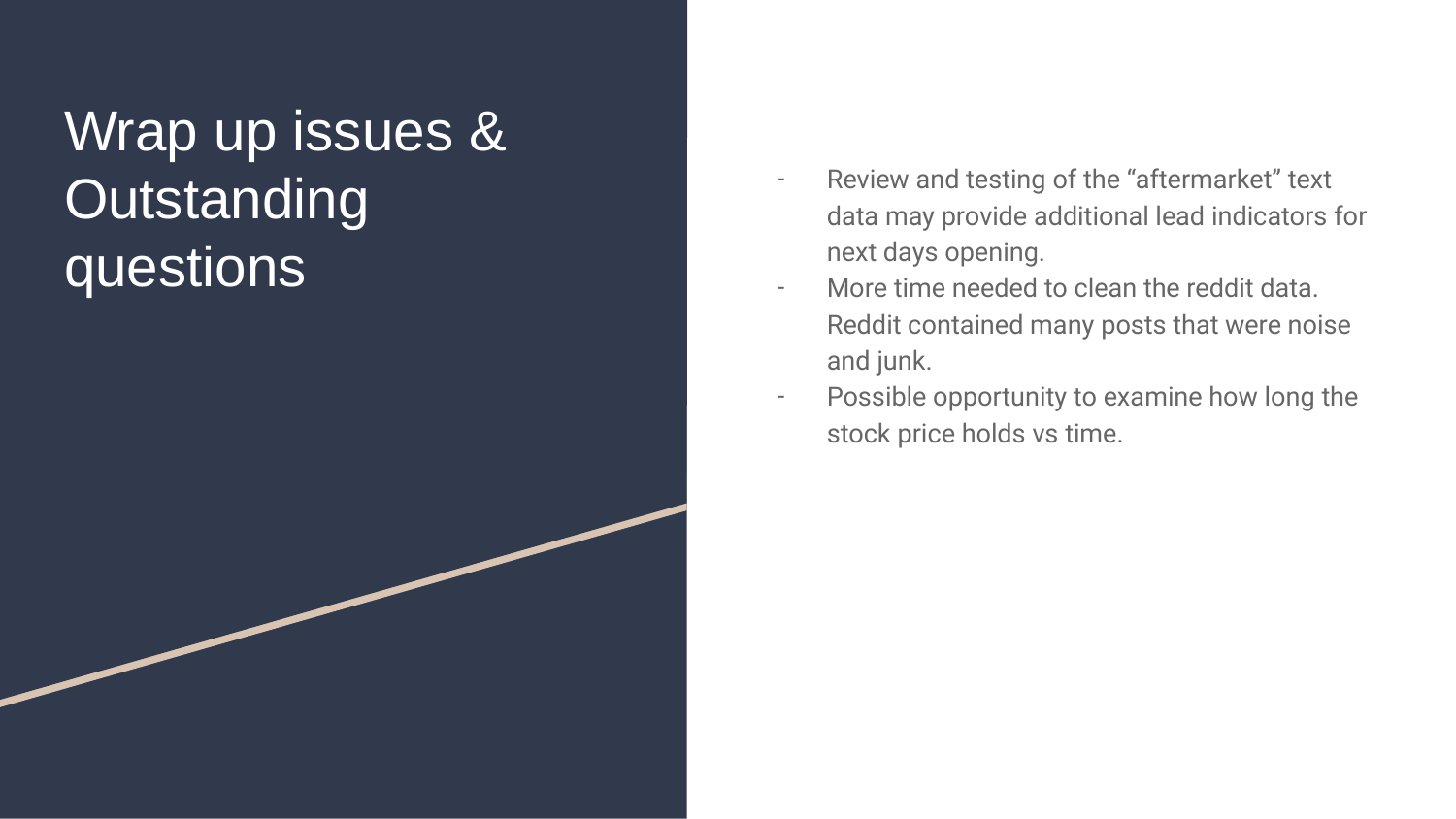

# Wrap up issues &
Outstanding questions

Review and testing of the “aftermarket” text data may provide additional lead indicators for next days opening.
More time needed to clean the reddit data.  Reddit contained many posts that were noise and junk.
Possible opportunity to examine how long the stock price holds vs time.